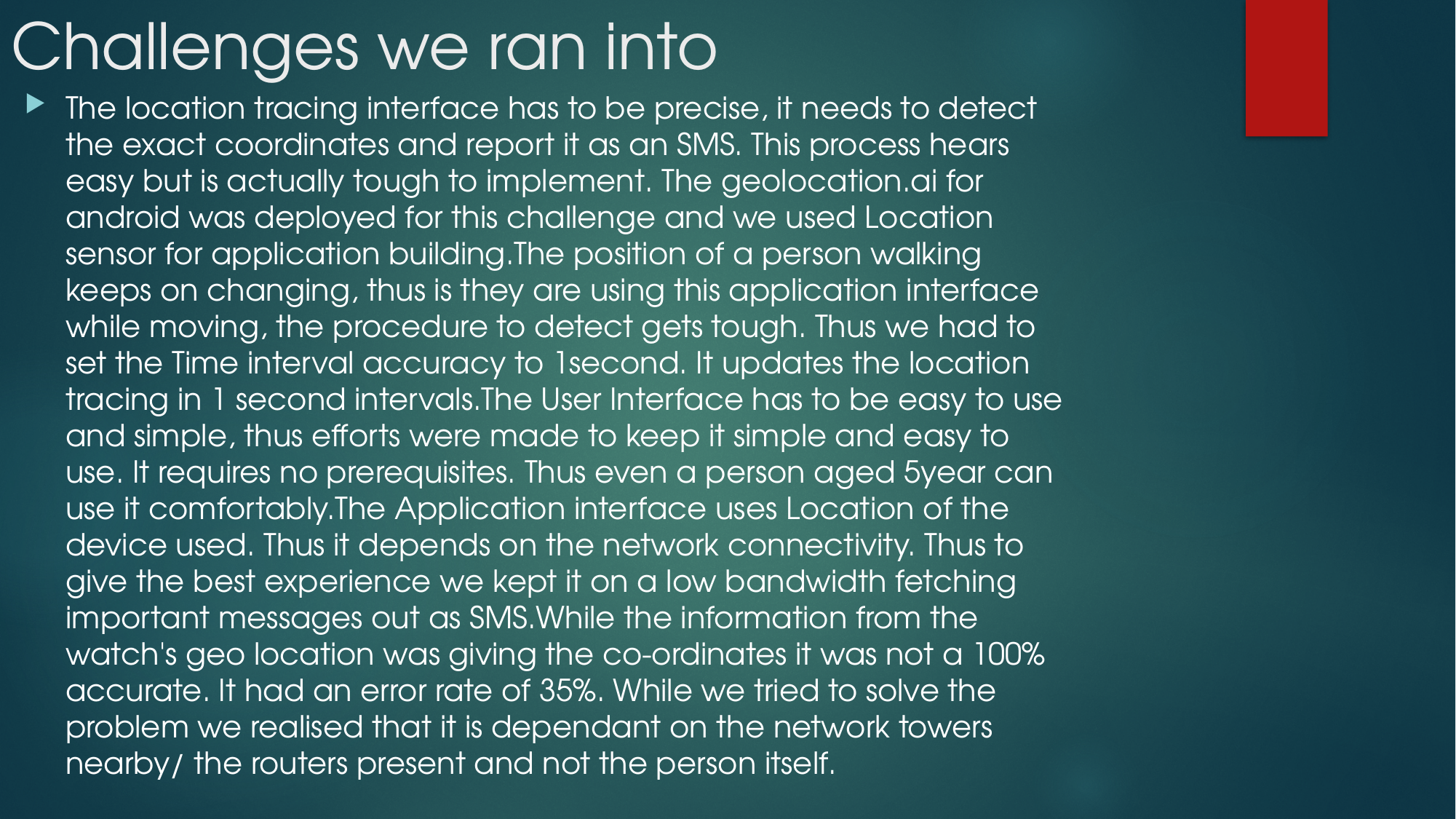

# Challenges we ran into
The location tracing interface has to be precise, it needs to detect the exact coordinates and report it as an SMS. This process hears easy but is actually tough to implement. The geolocation.ai for android was deployed for this challenge and we used Location sensor for application building.The position of a person walking keeps on changing, thus is they are using this application interface while moving, the procedure to detect gets tough. Thus we had to set the Time interval accuracy to 1second. It updates the location tracing in 1 second intervals.The User Interface has to be easy to use and simple, thus efforts were made to keep it simple and easy to use. It requires no prerequisites. Thus even a person aged 5year can use it comfortably.The Application interface uses Location of the device used. Thus it depends on the network connectivity. Thus to give the best experience we kept it on a low bandwidth fetching important messages out as SMS.While the information from the watch's geo location was giving the co-ordinates it was not a 100% accurate. It had an error rate of 35%. While we tried to solve the problem we realised that it is dependant on the network towers nearby/ the routers present and not the person itself.